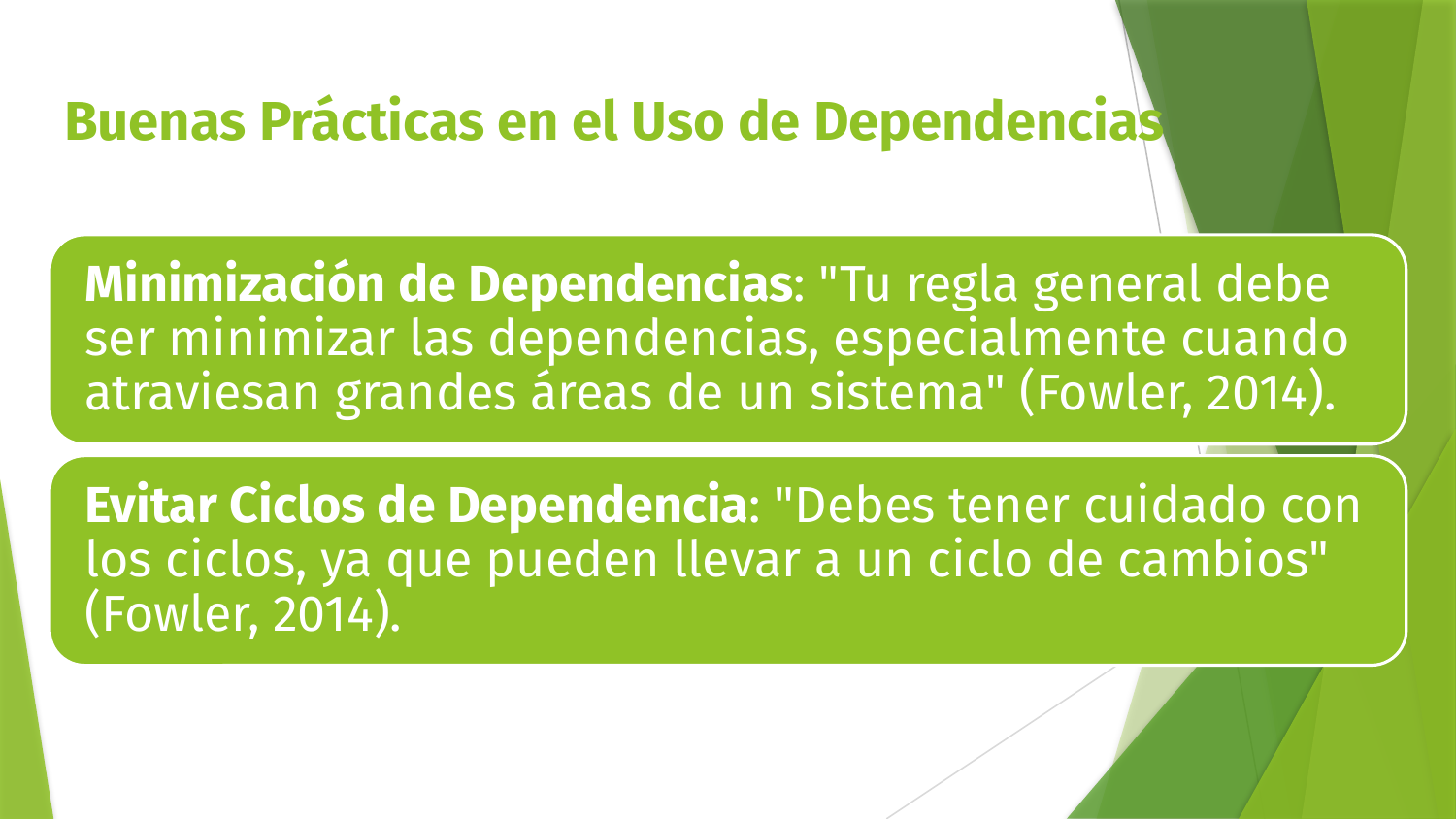

# Buenas Prácticas en el Uso de Dependencias
Minimización de Dependencias: "Tu regla general debe ser minimizar las dependencias, especialmente cuando atraviesan grandes áreas de un sistema" (Fowler, 2014).
Evitar Ciclos de Dependencia: "Debes tener cuidado con los ciclos, ya que pueden llevar a un ciclo de cambios" (Fowler, 2014).